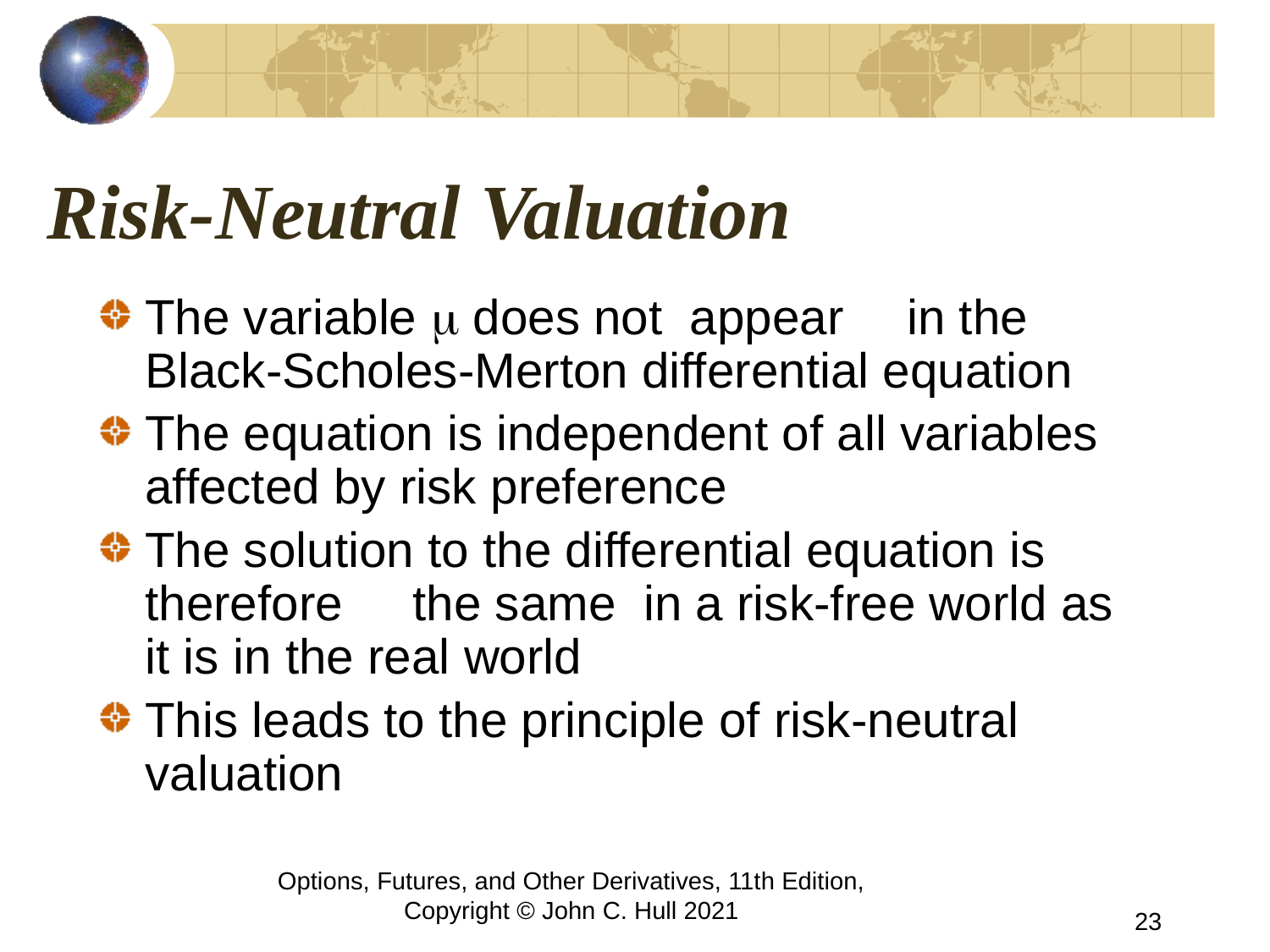

# Risk-Neutral Valuation
The variable μ does not  appear	in the Black-Scholes-Merton differential equation
The equation is independent of all variables affected by risk preference
The solution to the differential equation is therefore	 the same  in a risk-free world as it is in the real world
This leads to the principle of risk-neutral valuation
Options, Futures, and Other Derivatives, 11th Edition, Copyright © John C. Hull 2021
23